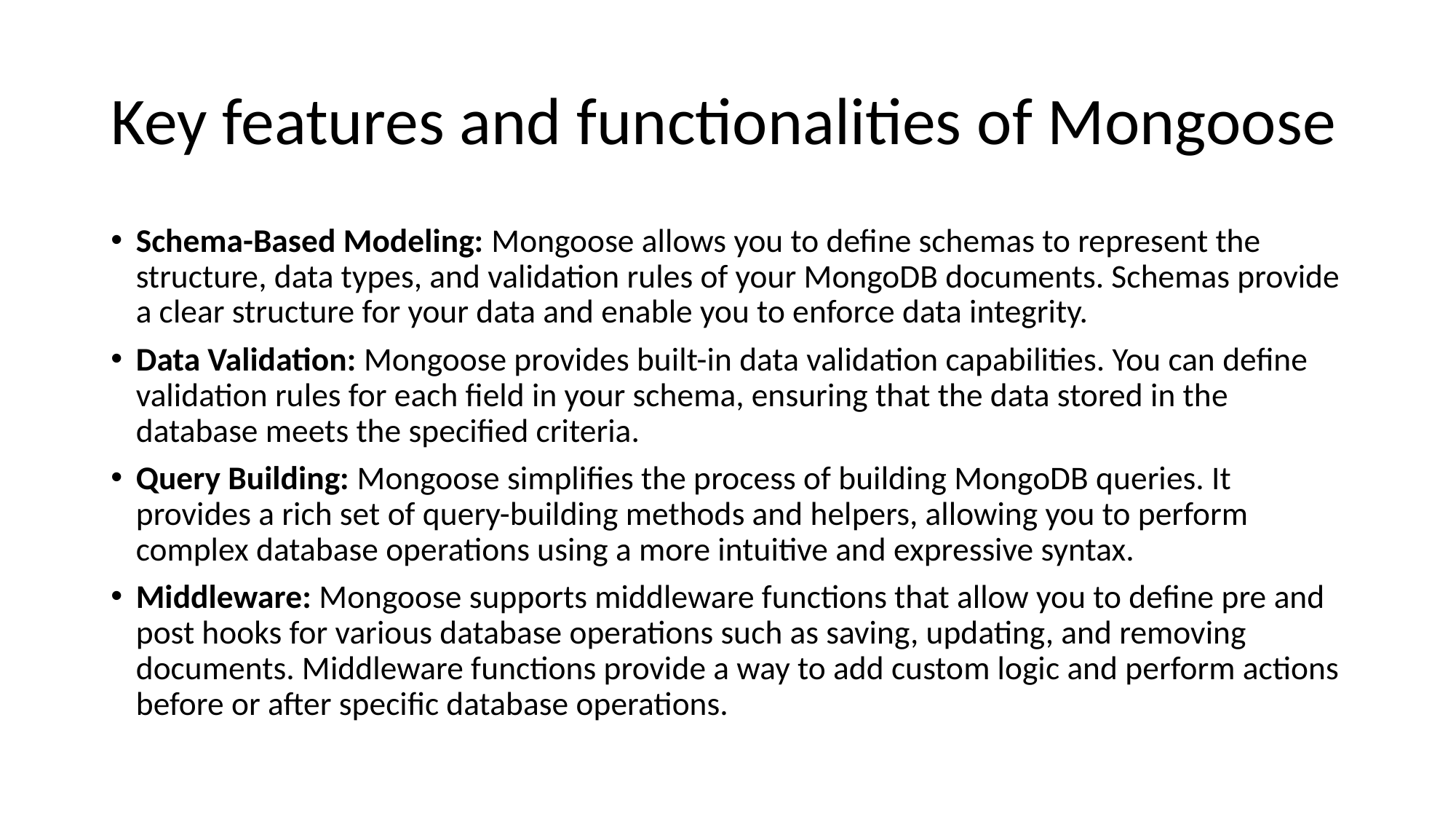

# Key features and functionalities of Mongoose
Schema-Based Modeling: Mongoose allows you to define schemas to represent the structure, data types, and validation rules of your MongoDB documents. Schemas provide a clear structure for your data and enable you to enforce data integrity.
Data Validation: Mongoose provides built-in data validation capabilities. You can define validation rules for each field in your schema, ensuring that the data stored in the database meets the specified criteria.
Query Building: Mongoose simplifies the process of building MongoDB queries. It provides a rich set of query-building methods and helpers, allowing you to perform complex database operations using a more intuitive and expressive syntax.
Middleware: Mongoose supports middleware functions that allow you to define pre and post hooks for various database operations such as saving, updating, and removing documents. Middleware functions provide a way to add custom logic and perform actions before or after specific database operations.